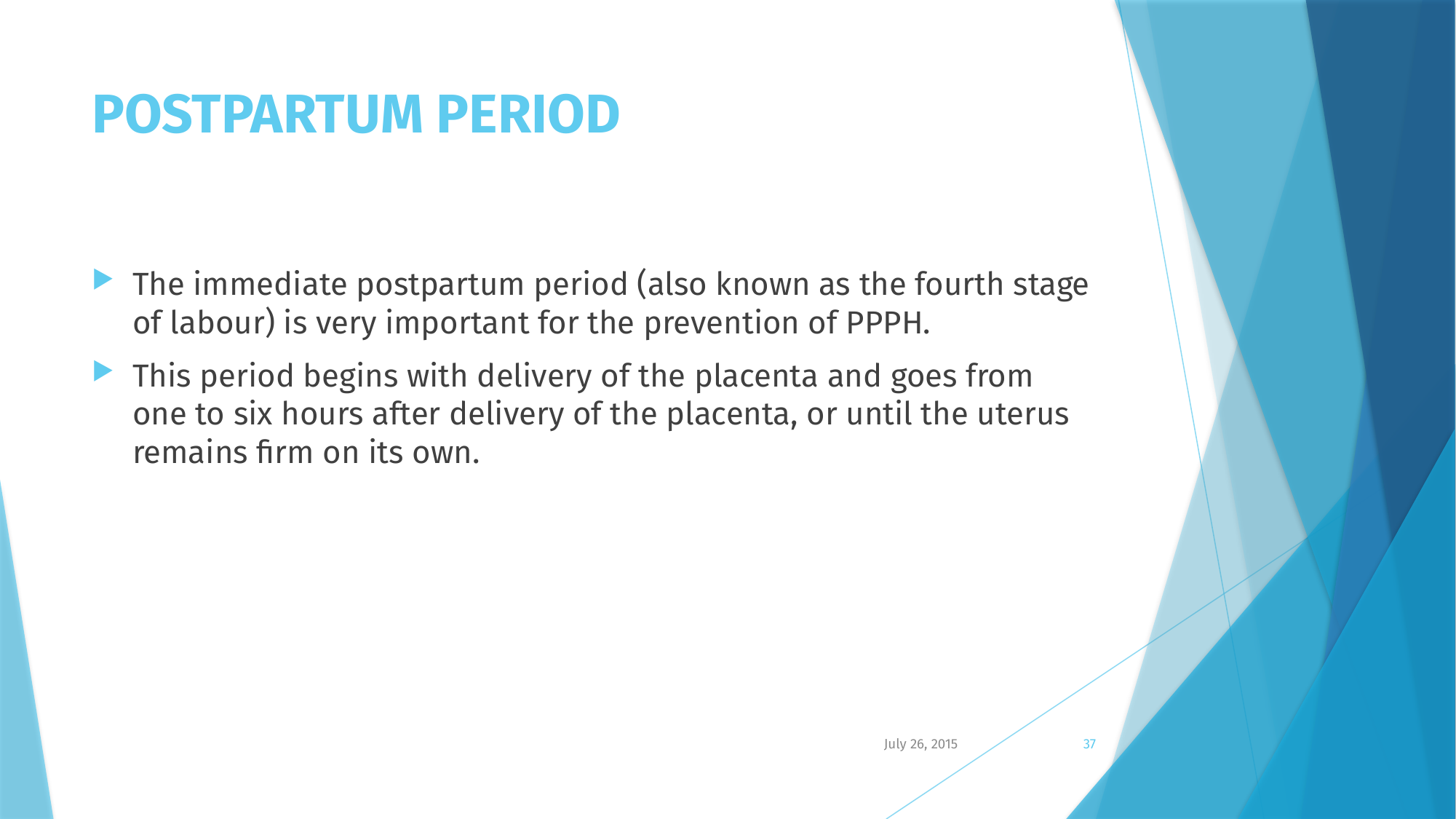

# POSTPARTUM PERIOD
The immediate postpartum period (also known as the fourth stage of labour) is very important for the prevention of PPPH.
This period begins with delivery of the placenta and goes from one to six hours after delivery of the placenta, or until the uterus remains firm on its own.
July 26, 2015
37